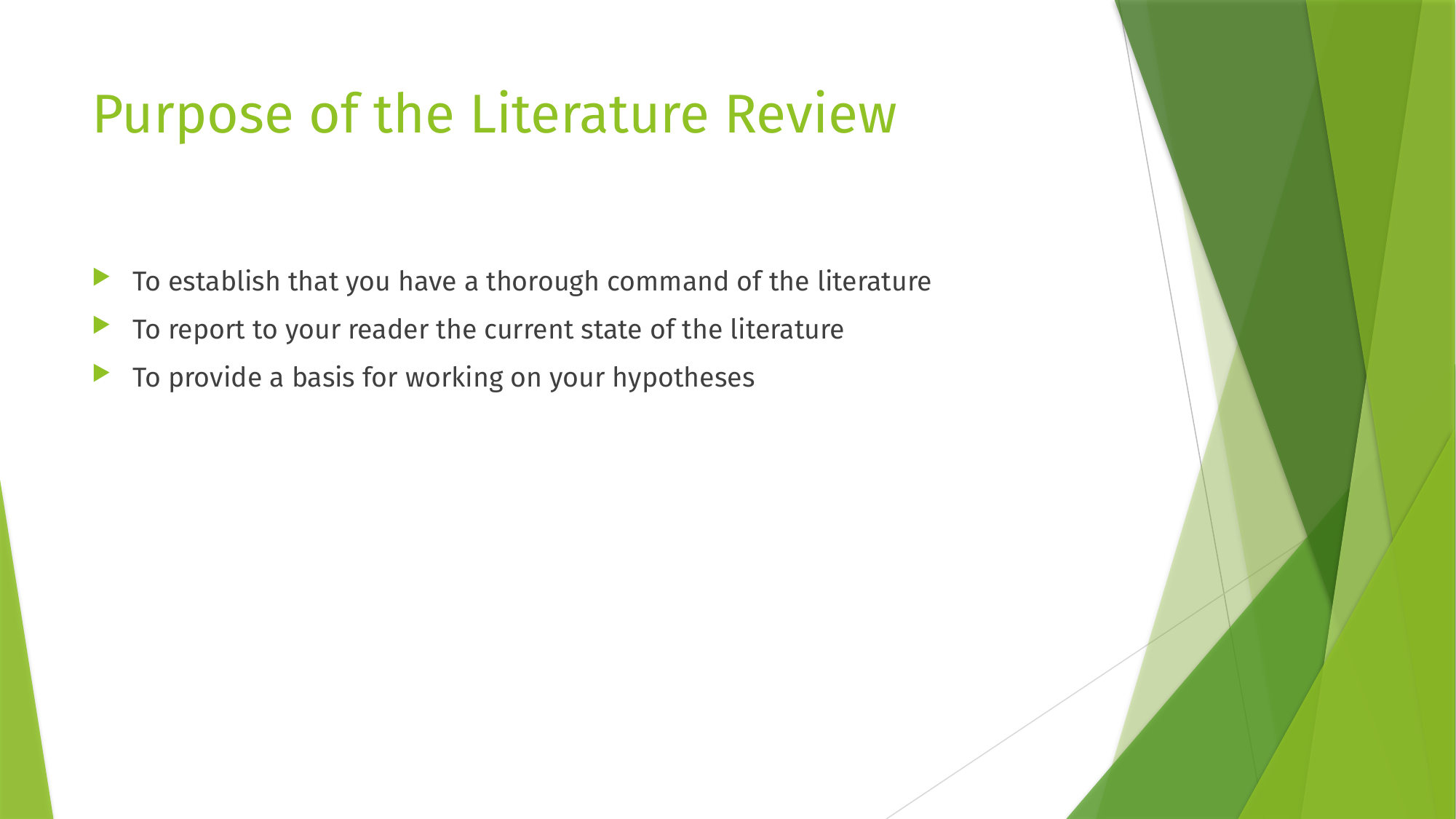

# Purpose of the Literature Review
To establish that you have a thorough command of the literature
To report to your reader the current state of the literature
To provide a basis for working on your hypotheses